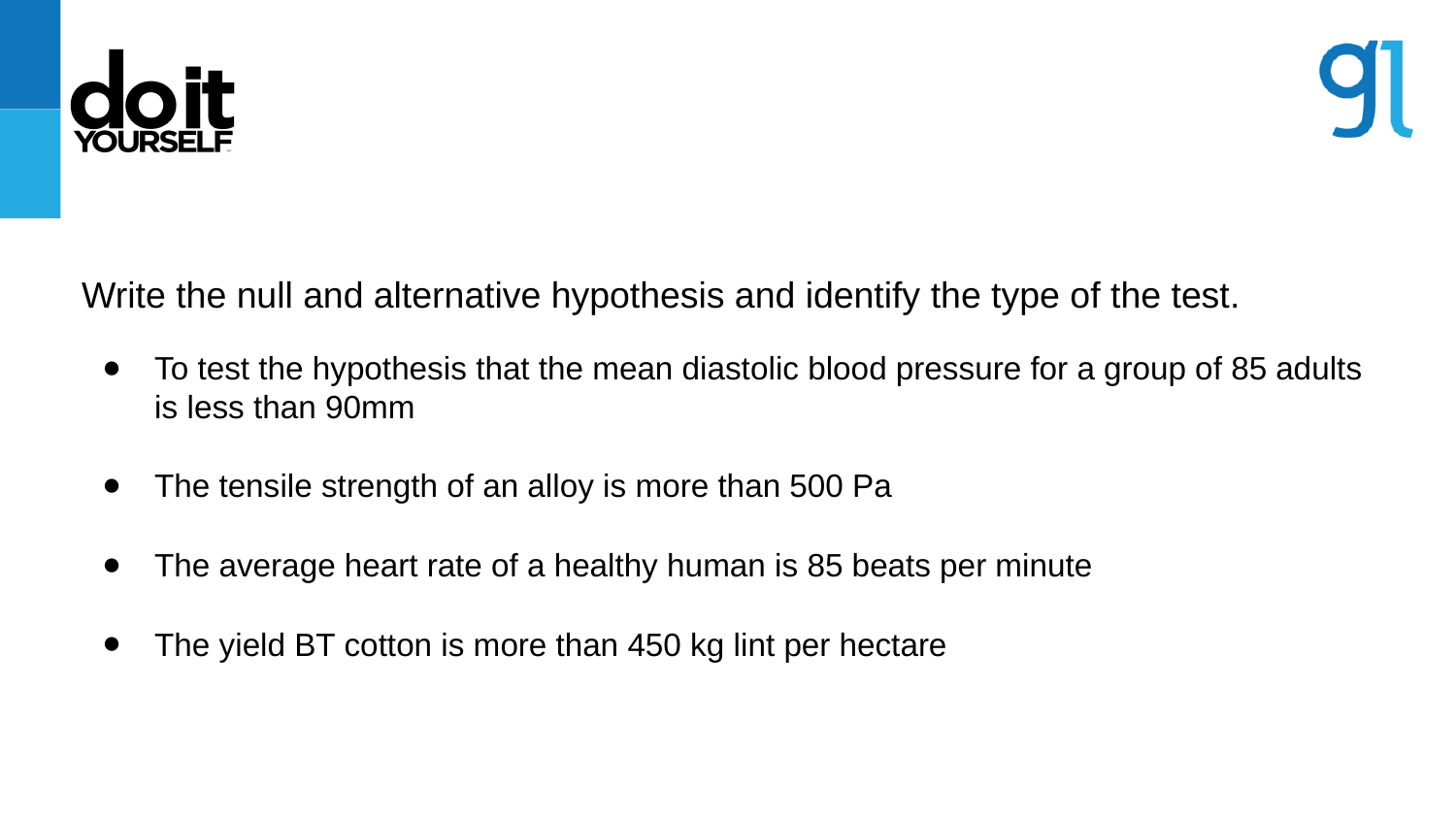

Write the null and alternative hypothesis and identify the type of the test.
To test the hypothesis that the mean diastolic blood pressure for a group of 85 adults is less than 90mm
The tensile strength of an alloy is more than 500 Pa
The average heart rate of a healthy human is 85 beats per minute
The yield BT cotton is more than 450 kg lint per hectare